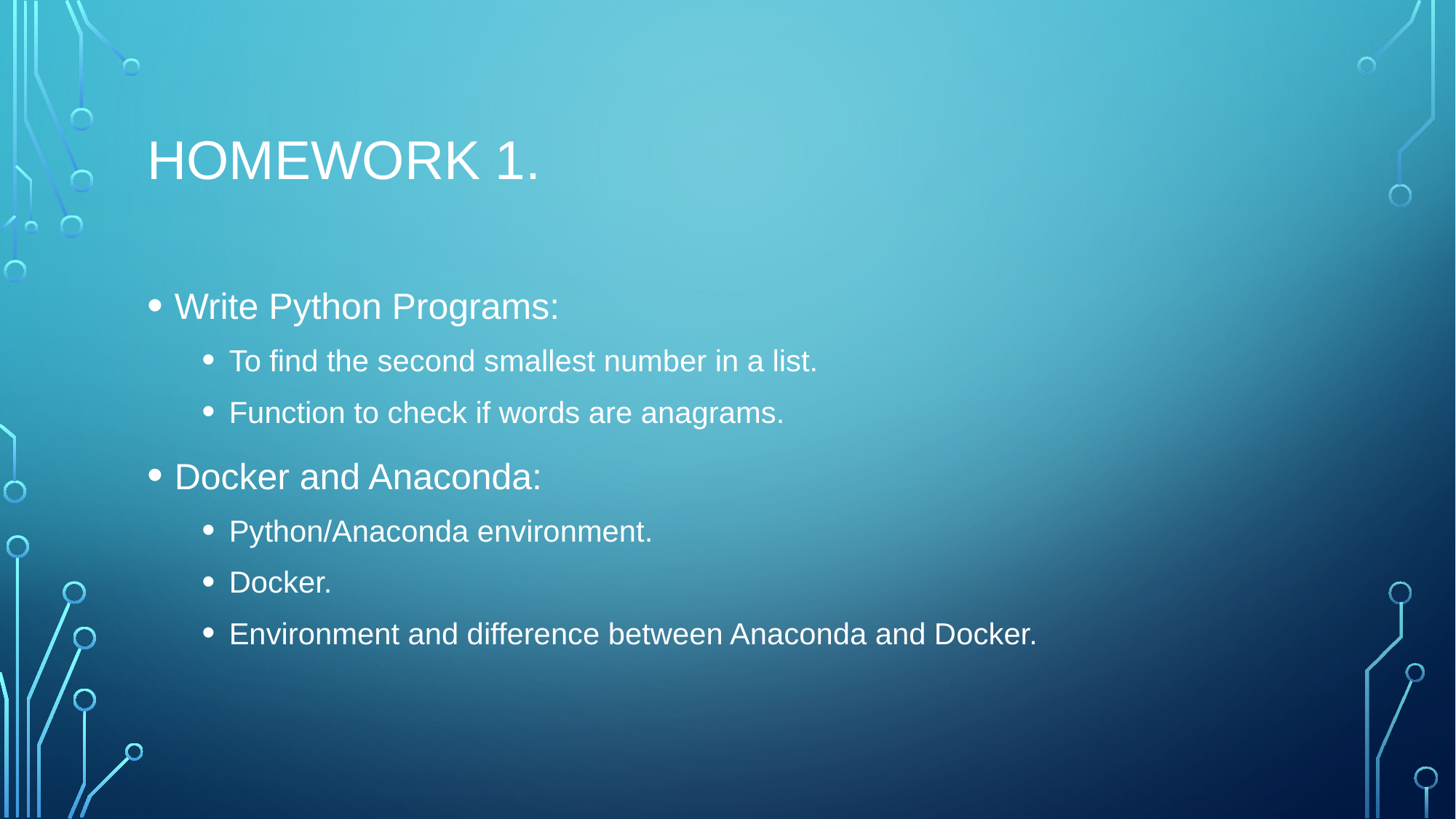

# Homework 1.
Write Python Programs:
To find the second smallest number in a list.
Function to check if words are anagrams.
Docker and Anaconda:
Python/Anaconda environment.
Docker.
Environment and difference between Anaconda and Docker.